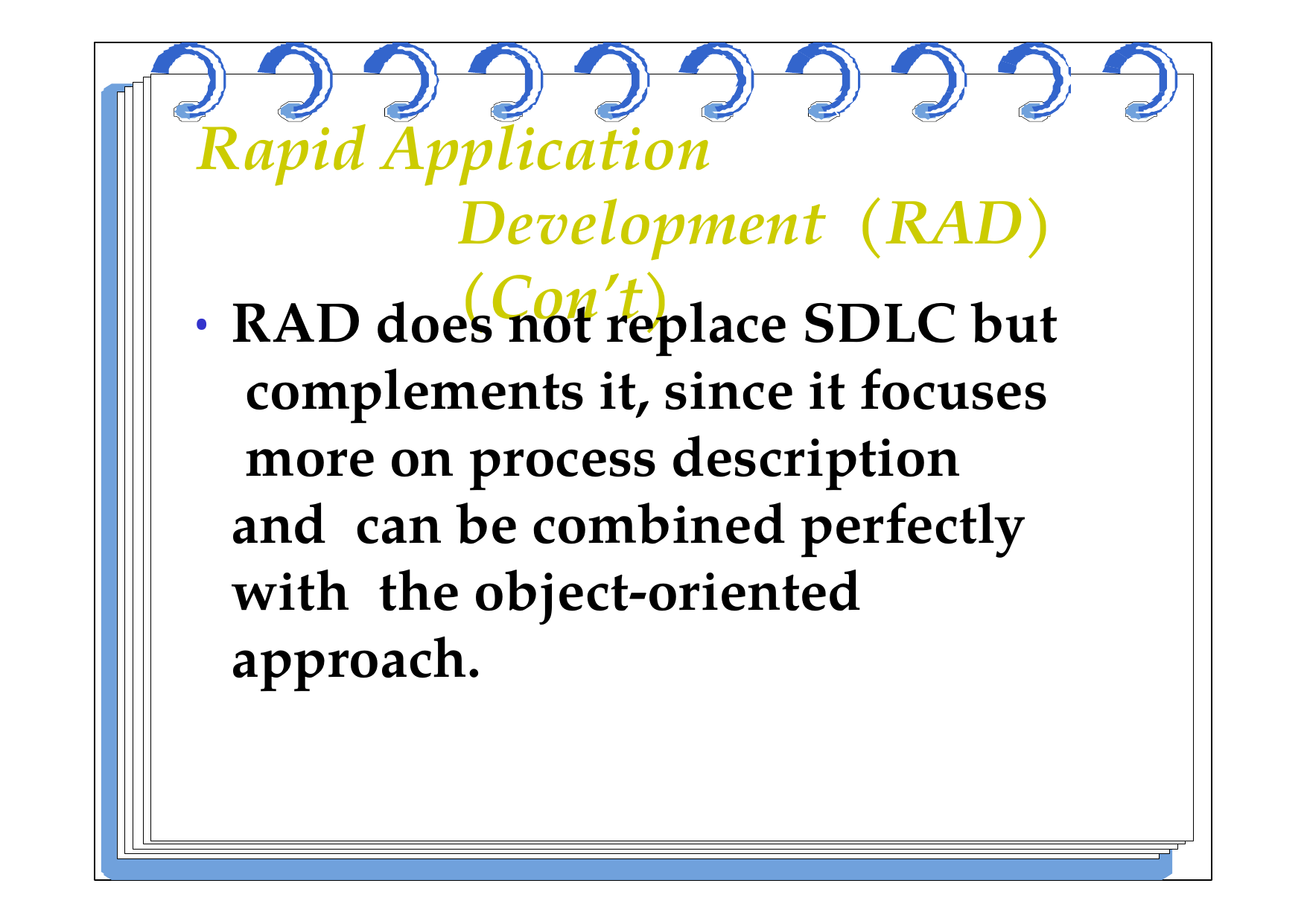

# Rapid Application	Development  (RAD) (Con’t)
RAD does not replace SDLC but  complements it, since it focuses  more on process description and  can be combined perfectly with  the object-oriented approach.